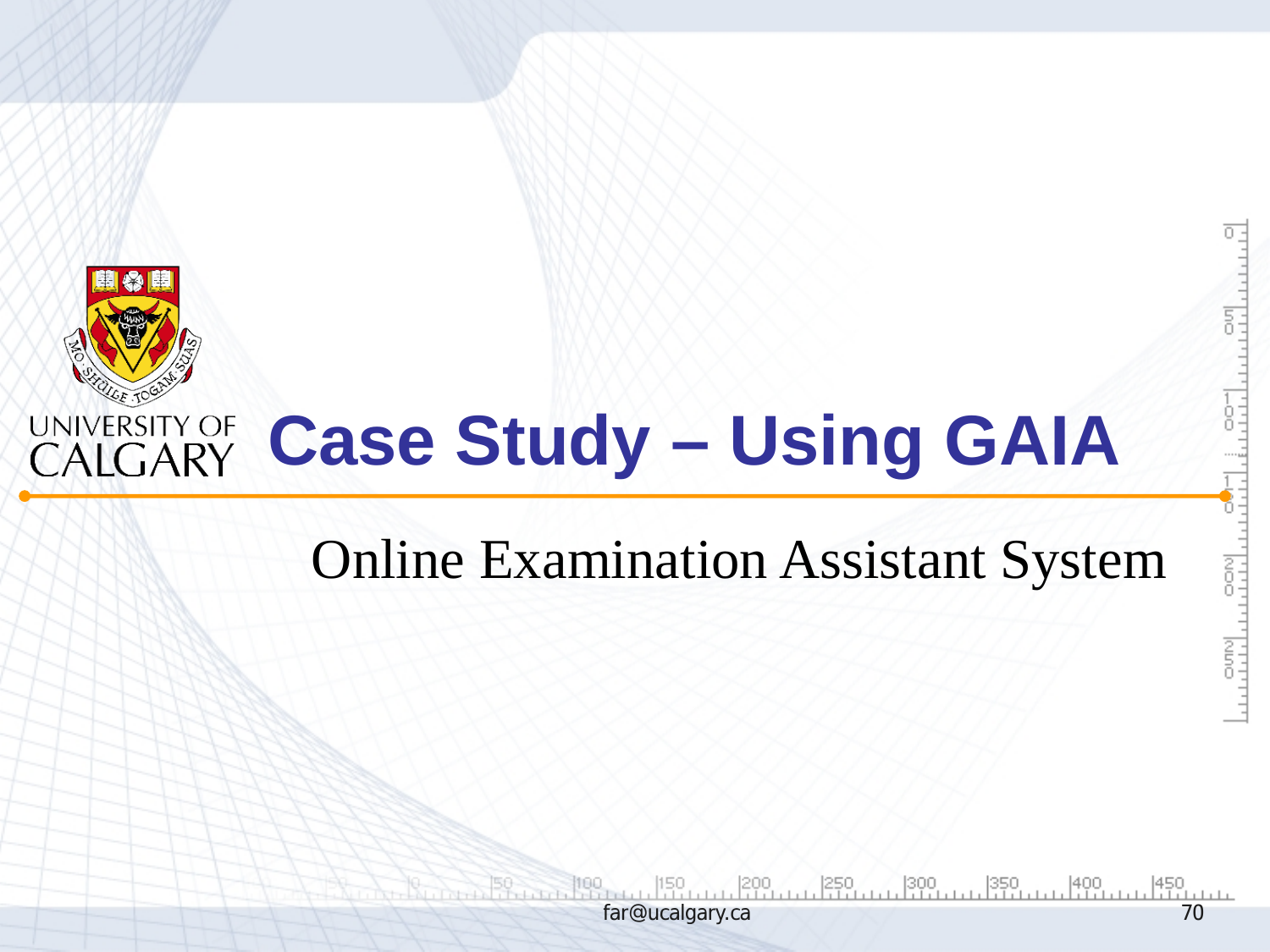

# Case Study – Using GAIA
Online Examination Assistant System
far@ucalgary.ca
70